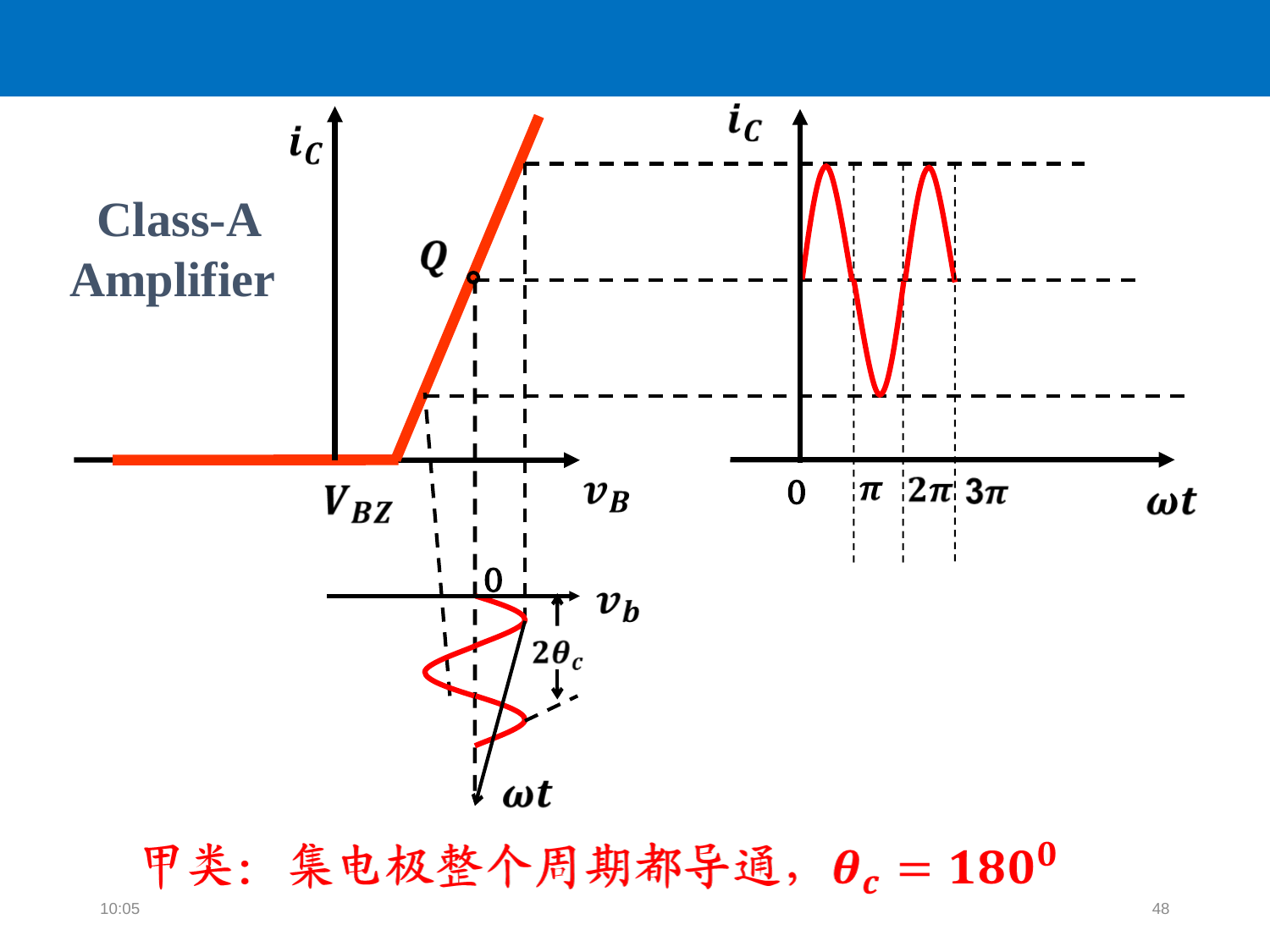

#

0

Class-A Amplifier

0

10:05
48